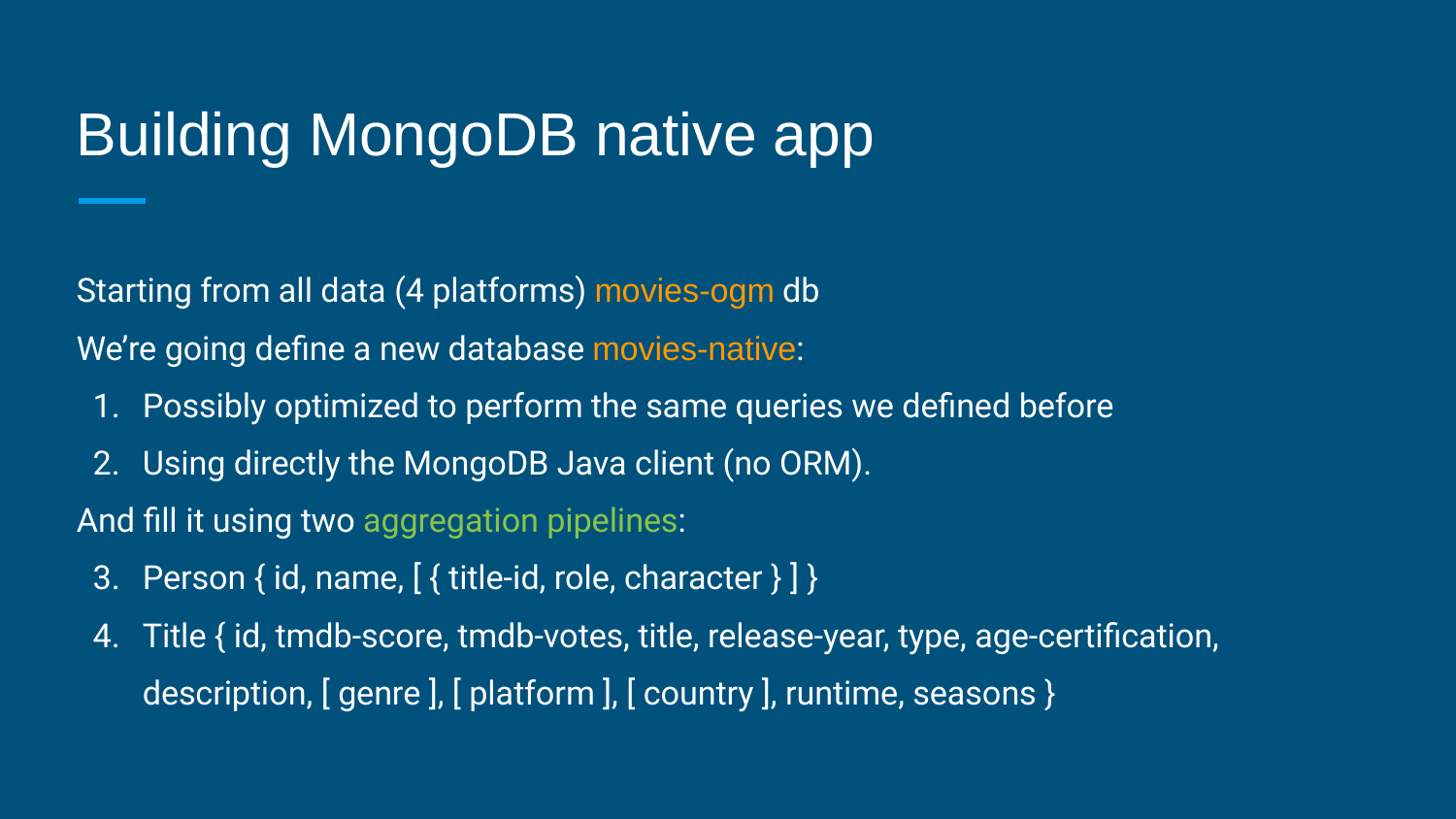

# Building MongoDB native app
Starting from all data (4 platforms) movies-ogm db
We’re going define a new database movies-native:
Possibly optimized to perform the same queries we defined before
Using directly the MongoDB Java client (no ORM).
And fill it using two aggregation pipelines:
Person { id, name, [ { title-id, role, character } ] }
Title { id, tmdb-score, tmdb-votes, title, release-year, type, age-certification, description, [ genre ], [ platform ], [ country ], runtime, seasons }